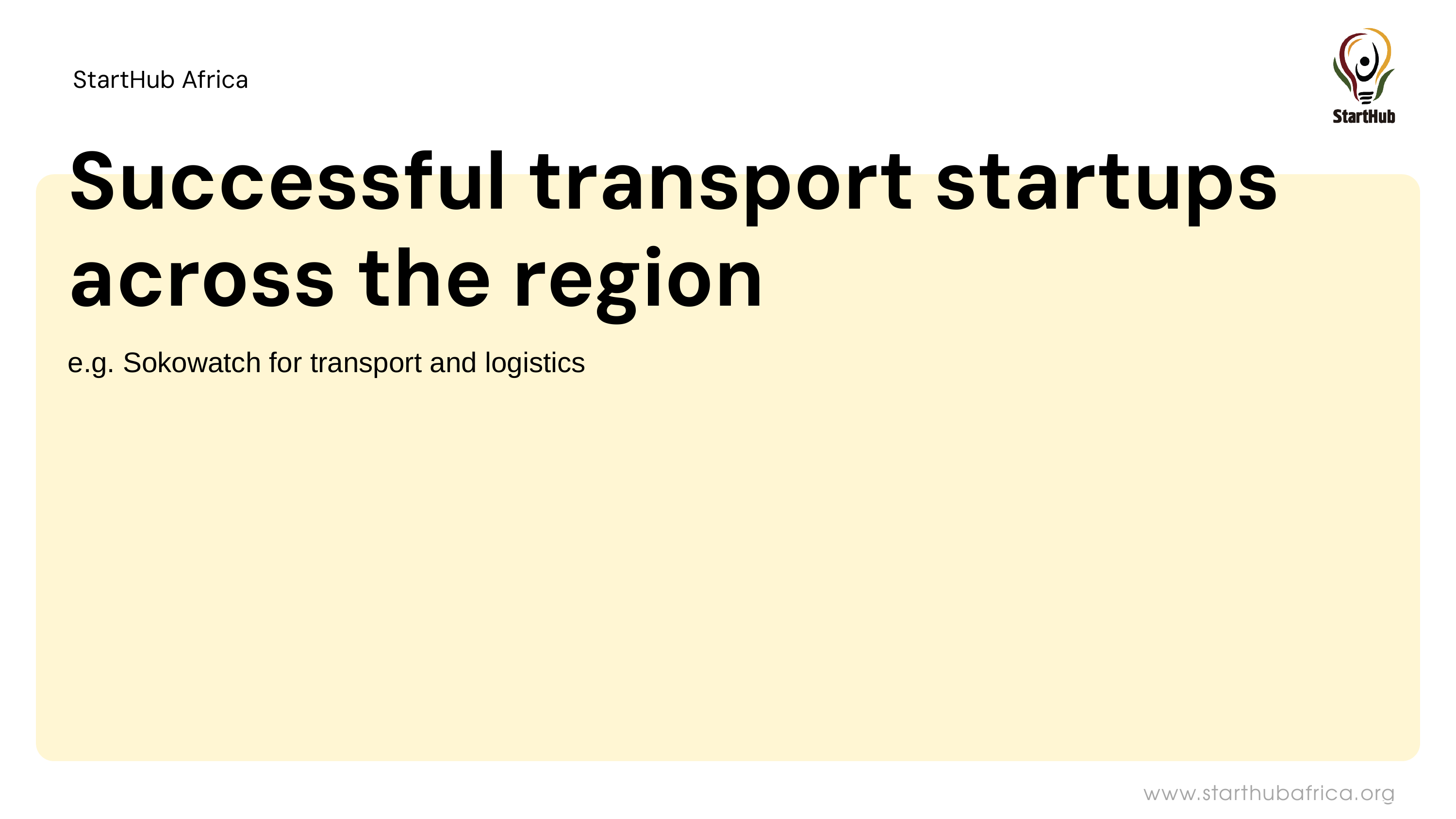

# Successful transport startups across the region

e.g. Sokowatch for transport and logistics